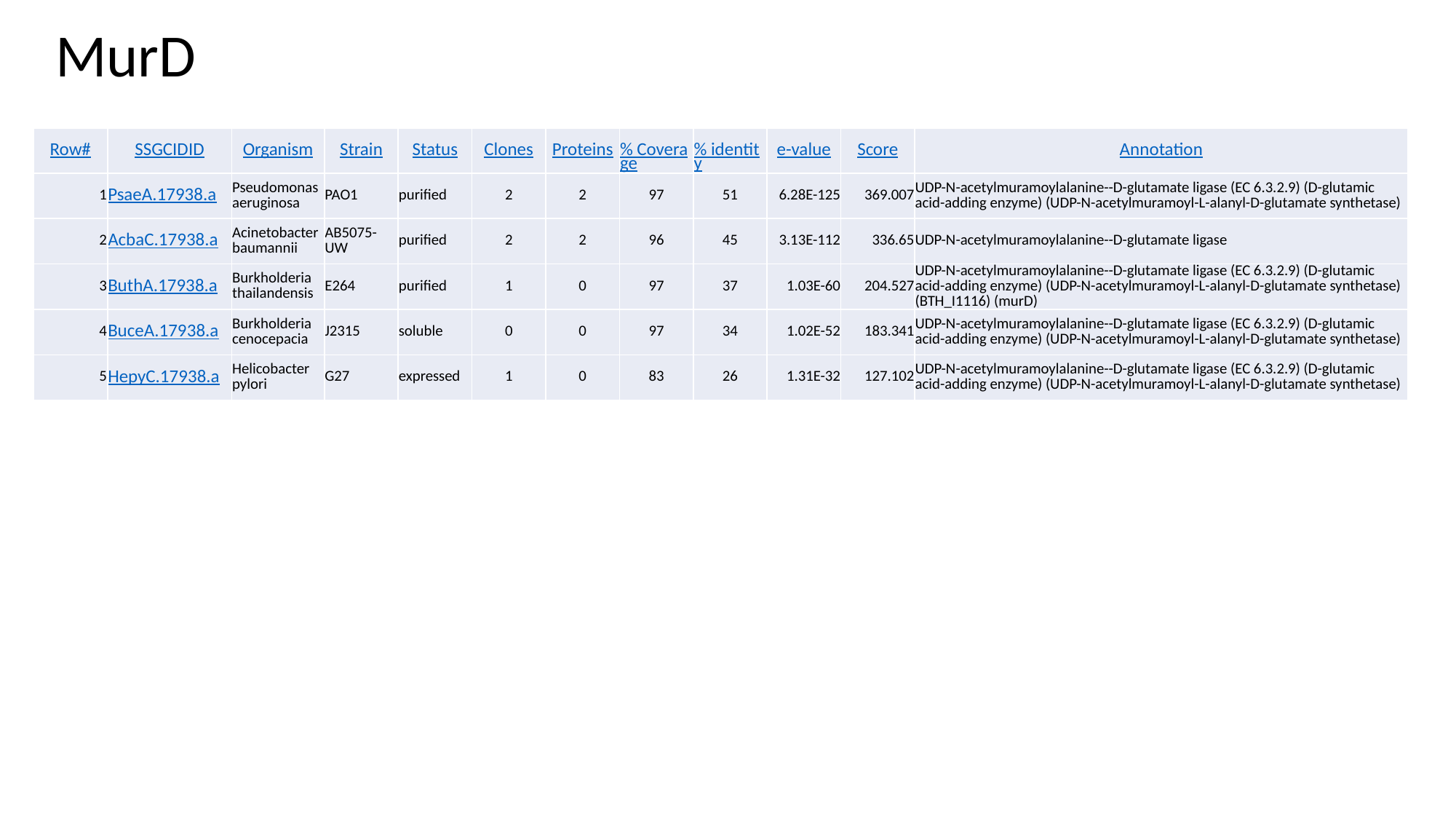

# MurD
| Row# | SSGCIDID | Organism | Strain | Status | Clones | Proteins | % Coverage | % identity | e-value | Score | Annotation |
| --- | --- | --- | --- | --- | --- | --- | --- | --- | --- | --- | --- |
| 1 | PsaeA.17938.a | Pseudomonas aeruginosa | PAO1 | purified | 2 | 2 | 97 | 51 | 6.28E-125 | 369.007 | UDP-N-acetylmuramoylalanine--D-glutamate ligase (EC 6.3.2.9) (D-glutamic acid-adding enzyme) (UDP-N-acetylmuramoyl-L-alanyl-D-glutamate synthetase) |
| 2 | AcbaC.17938.a | Acinetobacter baumannii | AB5075-UW | purified | 2 | 2 | 96 | 45 | 3.13E-112 | 336.65 | UDP-N-acetylmuramoylalanine--D-glutamate ligase |
| 3 | ButhA.17938.a | Burkholderia thailandensis | E264 | purified | 1 | 0 | 97 | 37 | 1.03E-60 | 204.527 | UDP-N-acetylmuramoylalanine--D-glutamate ligase (EC 6.3.2.9) (D-glutamic acid-adding enzyme) (UDP-N-acetylmuramoyl-L-alanyl-D-glutamate synthetase) (BTH\_I1116) (murD) |
| 4 | BuceA.17938.a | Burkholderia cenocepacia | J2315 | soluble | 0 | 0 | 97 | 34 | 1.02E-52 | 183.341 | UDP-N-acetylmuramoylalanine--D-glutamate ligase (EC 6.3.2.9) (D-glutamic acid-adding enzyme) (UDP-N-acetylmuramoyl-L-alanyl-D-glutamate synthetase) |
| 5 | HepyC.17938.a | Helicobacter pylori | G27 | expressed | 1 | 0 | 83 | 26 | 1.31E-32 | 127.102 | UDP-N-acetylmuramoylalanine--D-glutamate ligase (EC 6.3.2.9) (D-glutamic acid-adding enzyme) (UDP-N-acetylmuramoyl-L-alanyl-D-glutamate synthetase) |